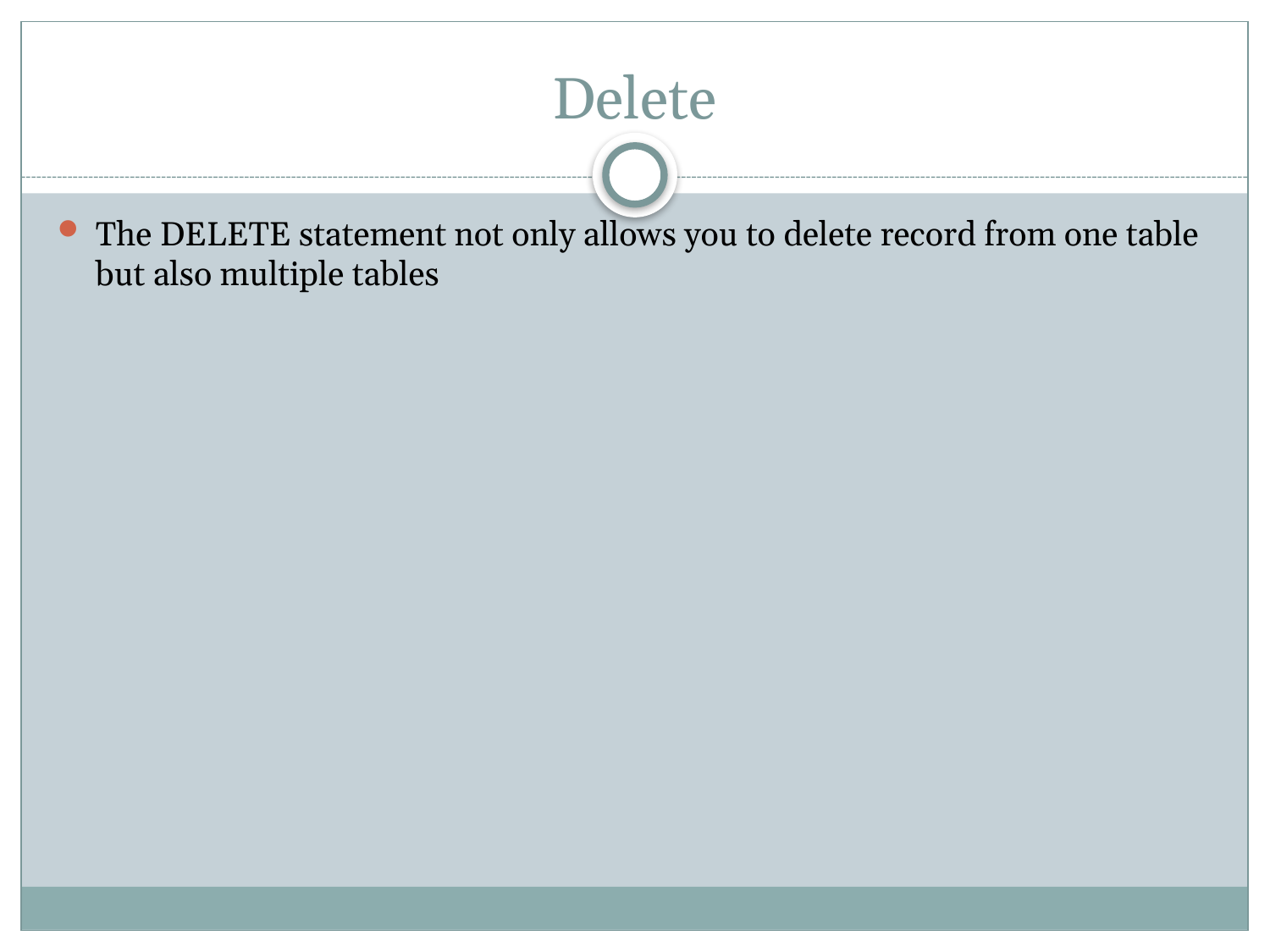

# Delete
The DELETE statement not only allows you to delete record from one table but also multiple tables